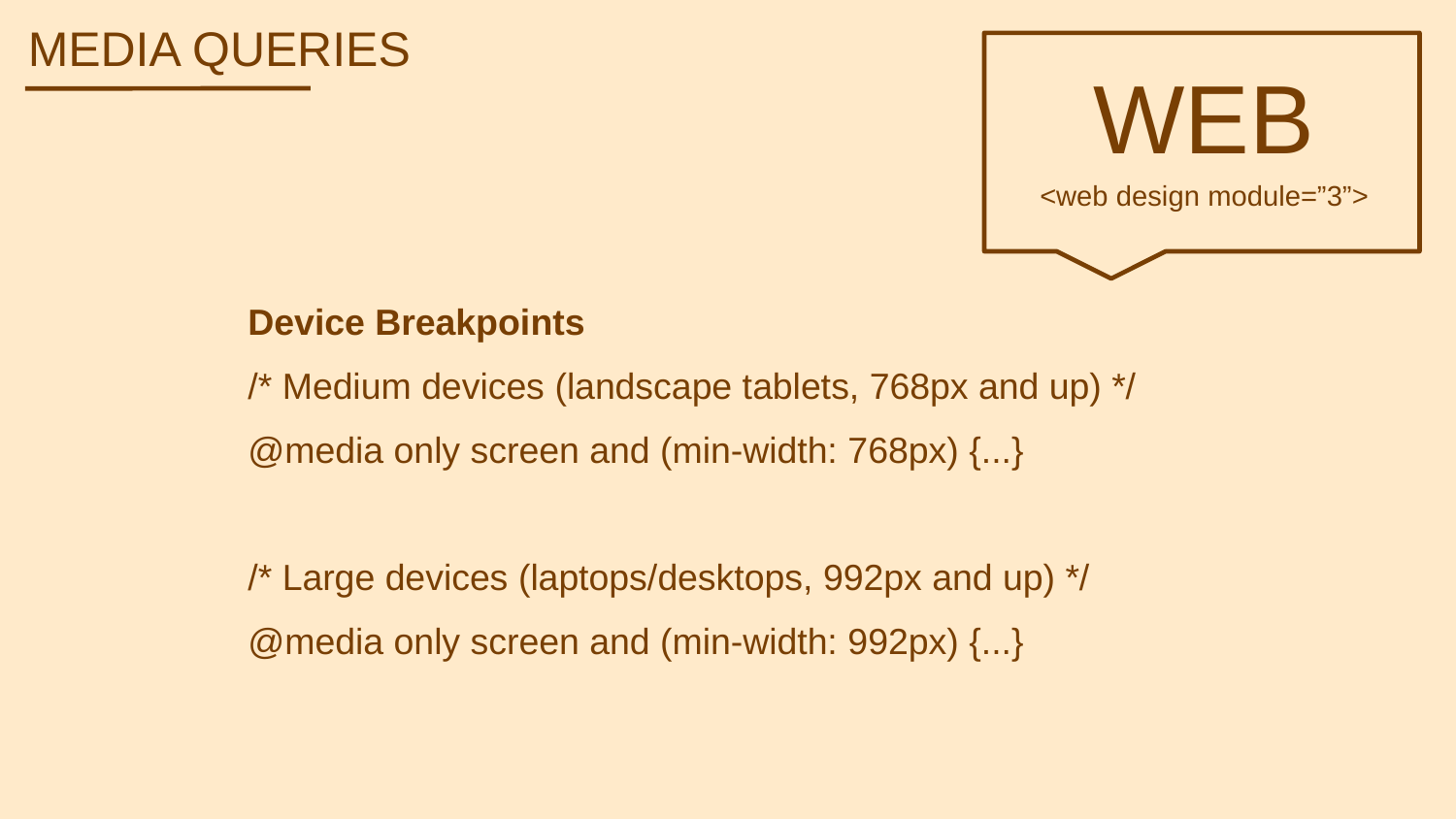

MEDIA QUERIES

WEB
<web design module=”3”>
Device Breakpoints
/* Medium devices (landscape tablets, 768px and up) */
@media only screen and (min-width: 768px) {...}

/* Large devices (laptops/desktops, 992px and up) */
@media only screen and (min-width: 992px) {...}